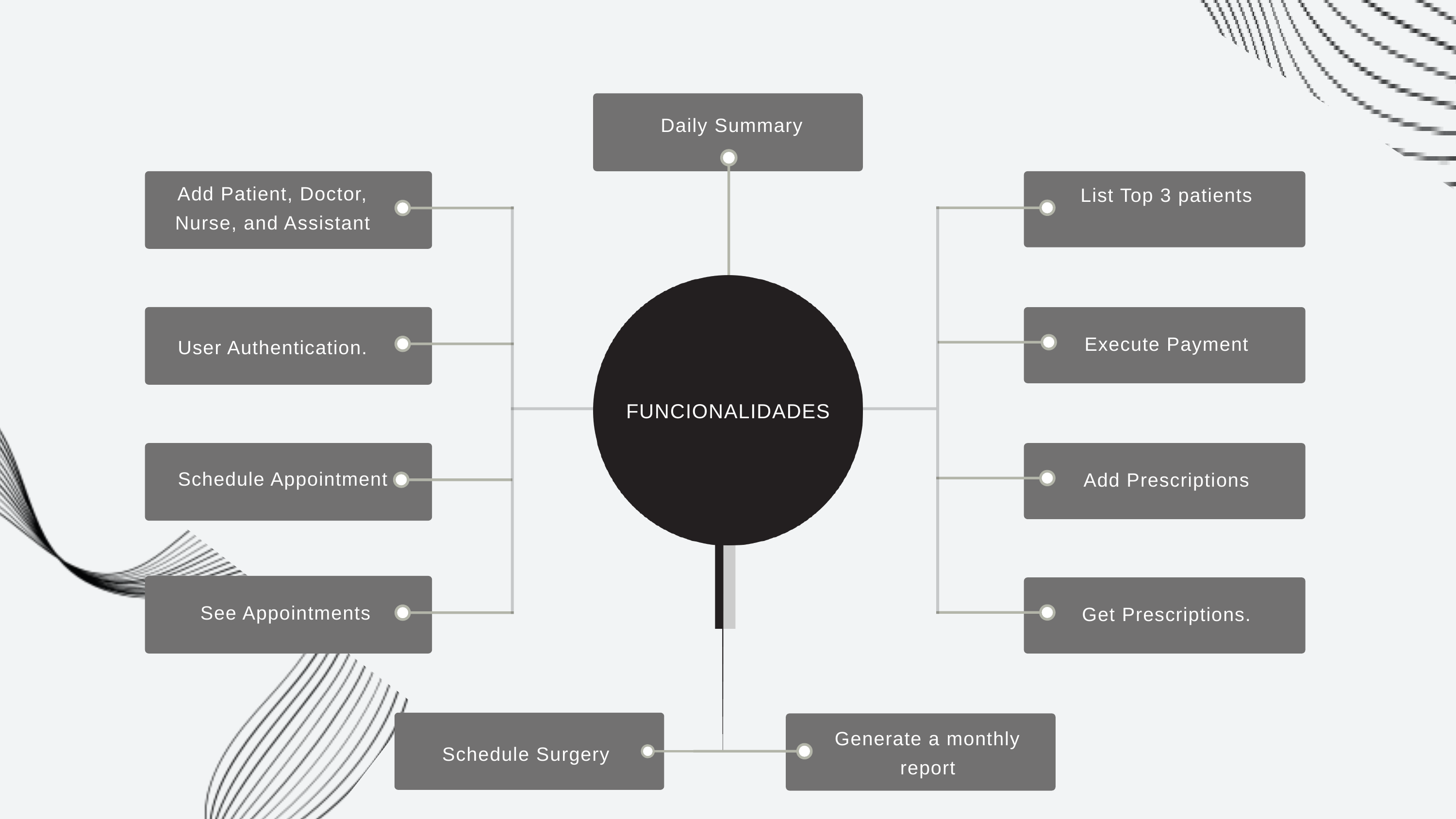

Daily Summary

Add Patient, Doctor, Nurse, and Assistant
List Top 3 patients

Execute Payment
User Authentication.

FUNCIONALIDADES

Schedule Appointment
Add Prescriptions

See Appointments
Get Prescriptions.

Generate a monthly report
Schedule Surgery